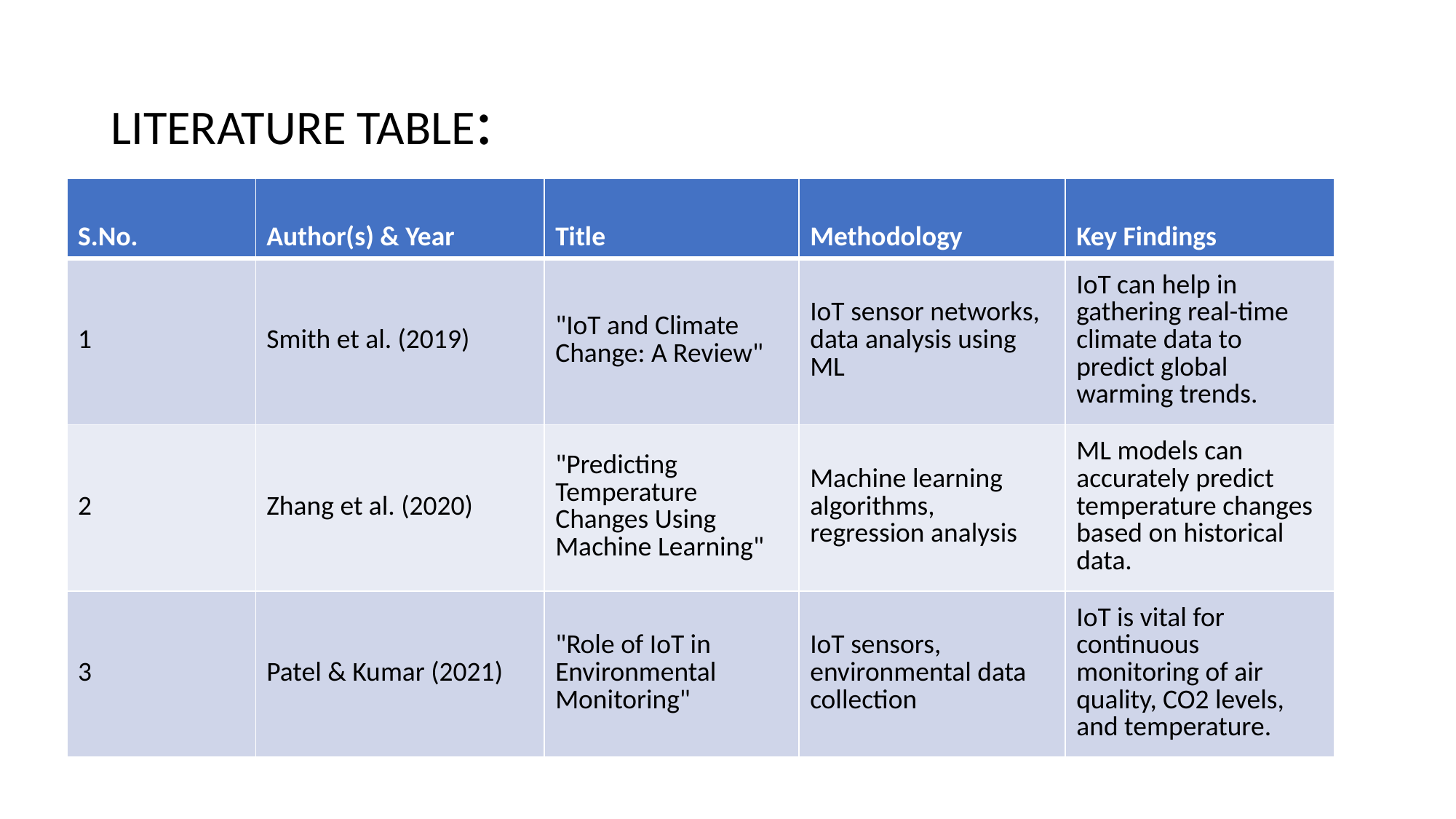

# LITERATURE TABLE:
| S.No. | Author(s) & Year | Title | Methodology | Key Findings |
| --- | --- | --- | --- | --- |
| 1 | Smith et al. (2019) | "IoT and Climate Change: A Review" | IoT sensor networks, data analysis using ML | IoT can help in gathering real-time climate data to predict global warming trends. |
| 2 | Zhang et al. (2020) | "Predicting Temperature Changes Using Machine Learning" | Machine learning algorithms, regression analysis | ML models can accurately predict temperature changes based on historical data. |
| 3 | Patel & Kumar (2021) | "Role of IoT in Environmental Monitoring" | IoT sensors, environmental data collection | IoT is vital for continuous monitoring of air quality, CO2 levels, and temperature. |